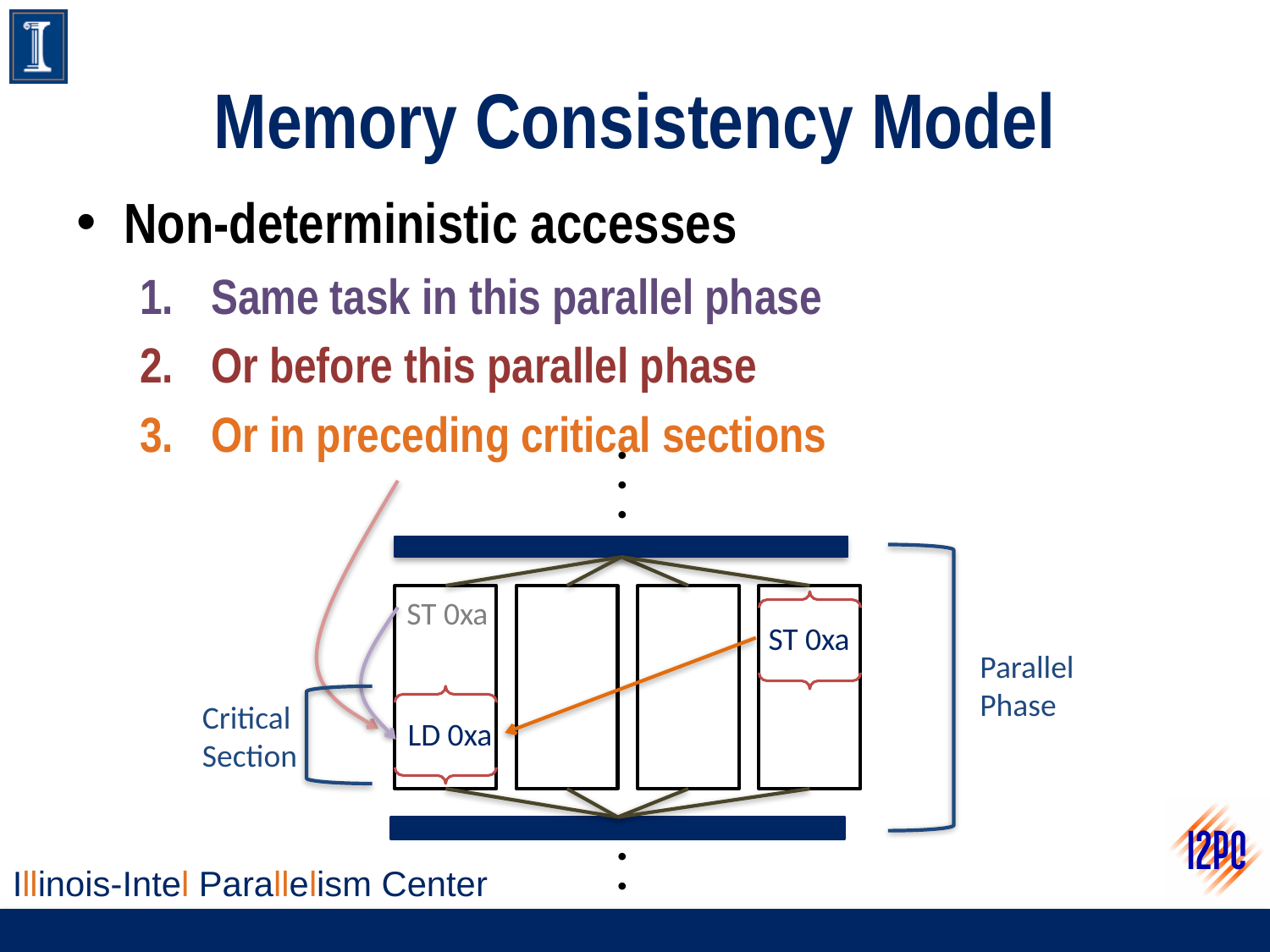

# Memory Consistency Model
Non-deterministic accesses
Same task in this parallel phase
Or before this parallel phase
Or in preceding critical sections

.
.
.

.
.

Parallel
Phase
ST 0xa

ST 0xa

Critical
Section
LD 0xa